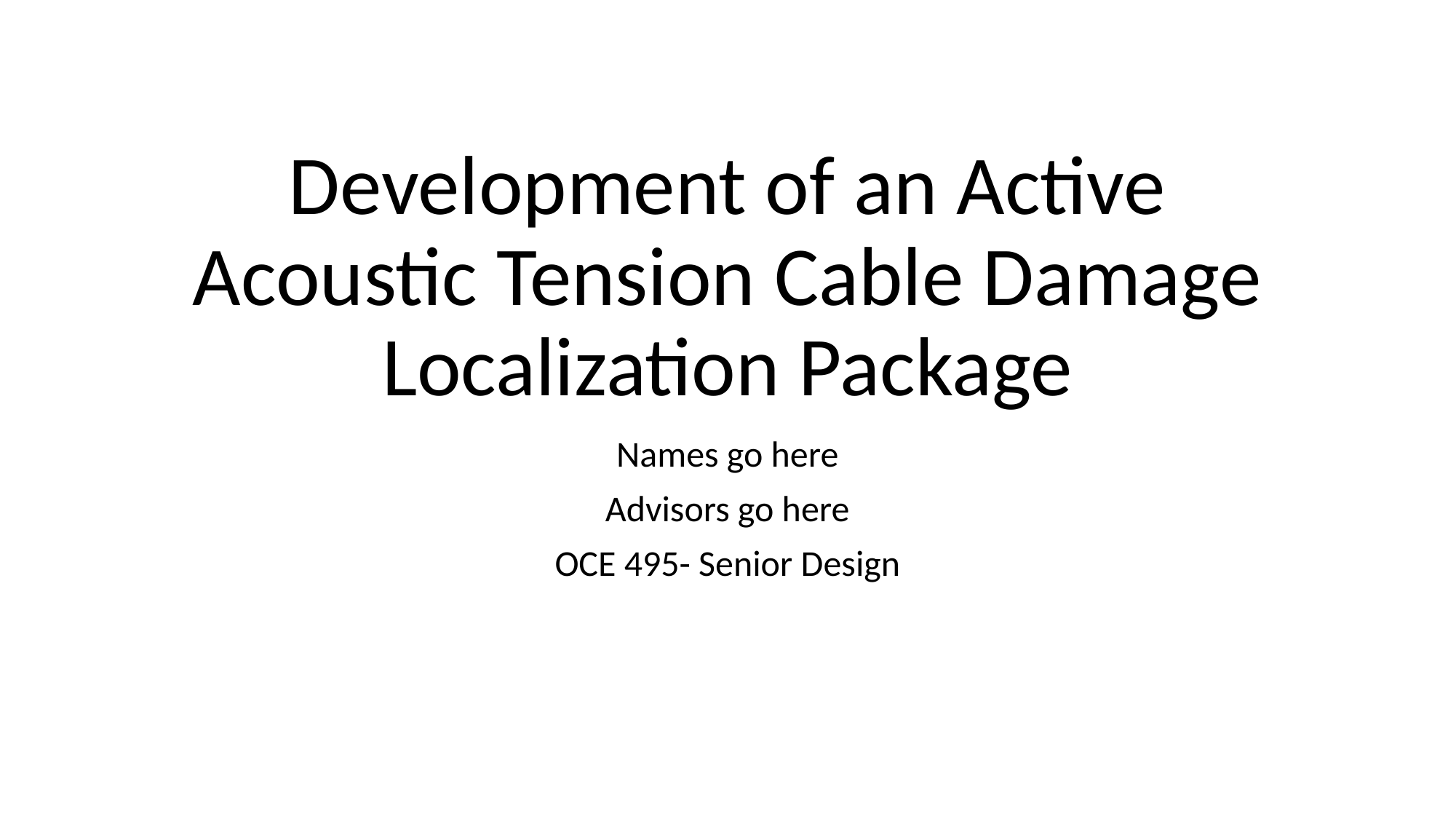

# Development of an Active Acoustic Tension Cable Damage Localization Package
Names go here
Advisors go here
OCE 495- Senior Design